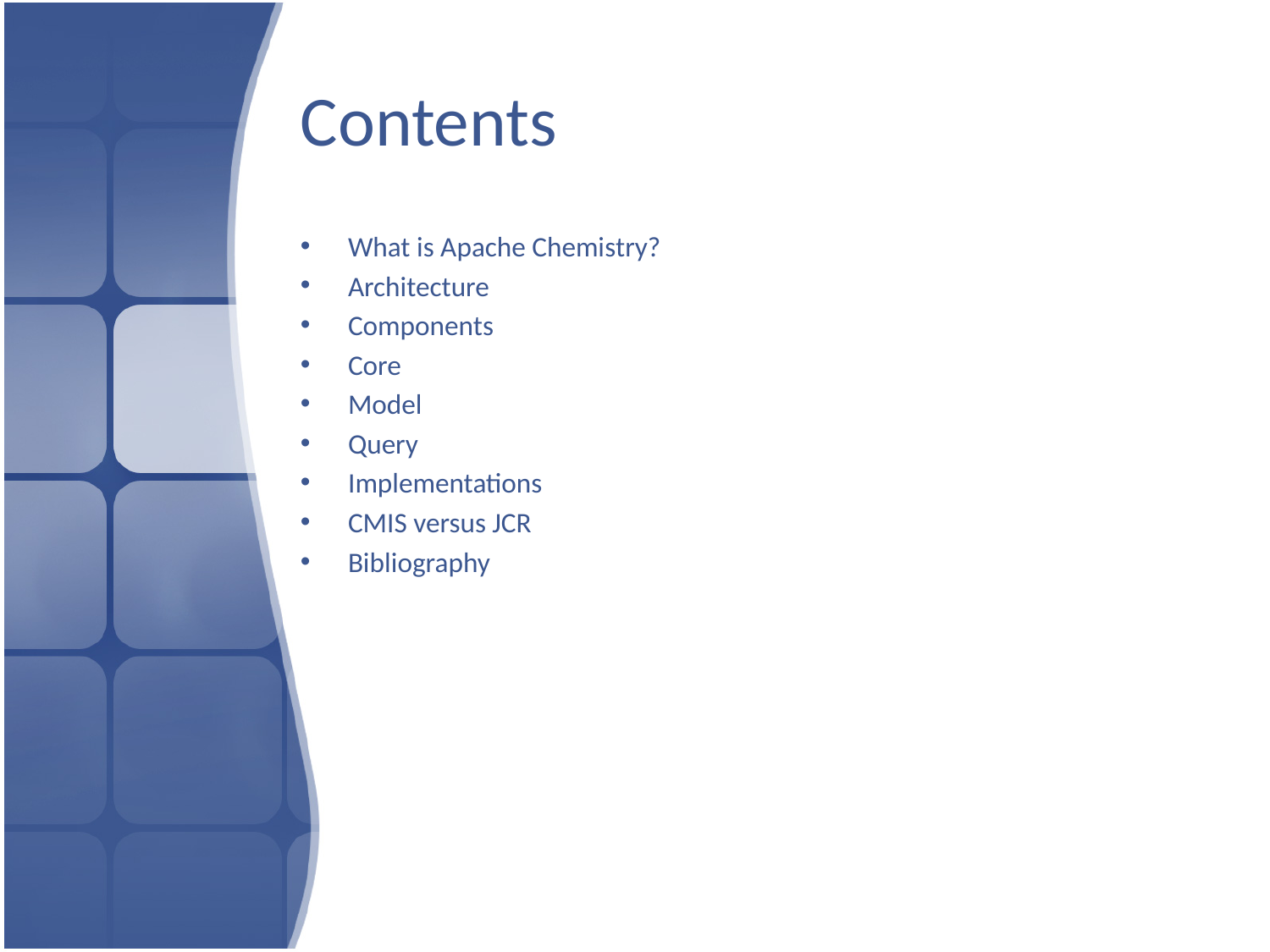

# Contents
What is Apache Chemistry?
Architecture
Components
Core
Model
Query
Implementations
CMIS versus JCR
Bibliography